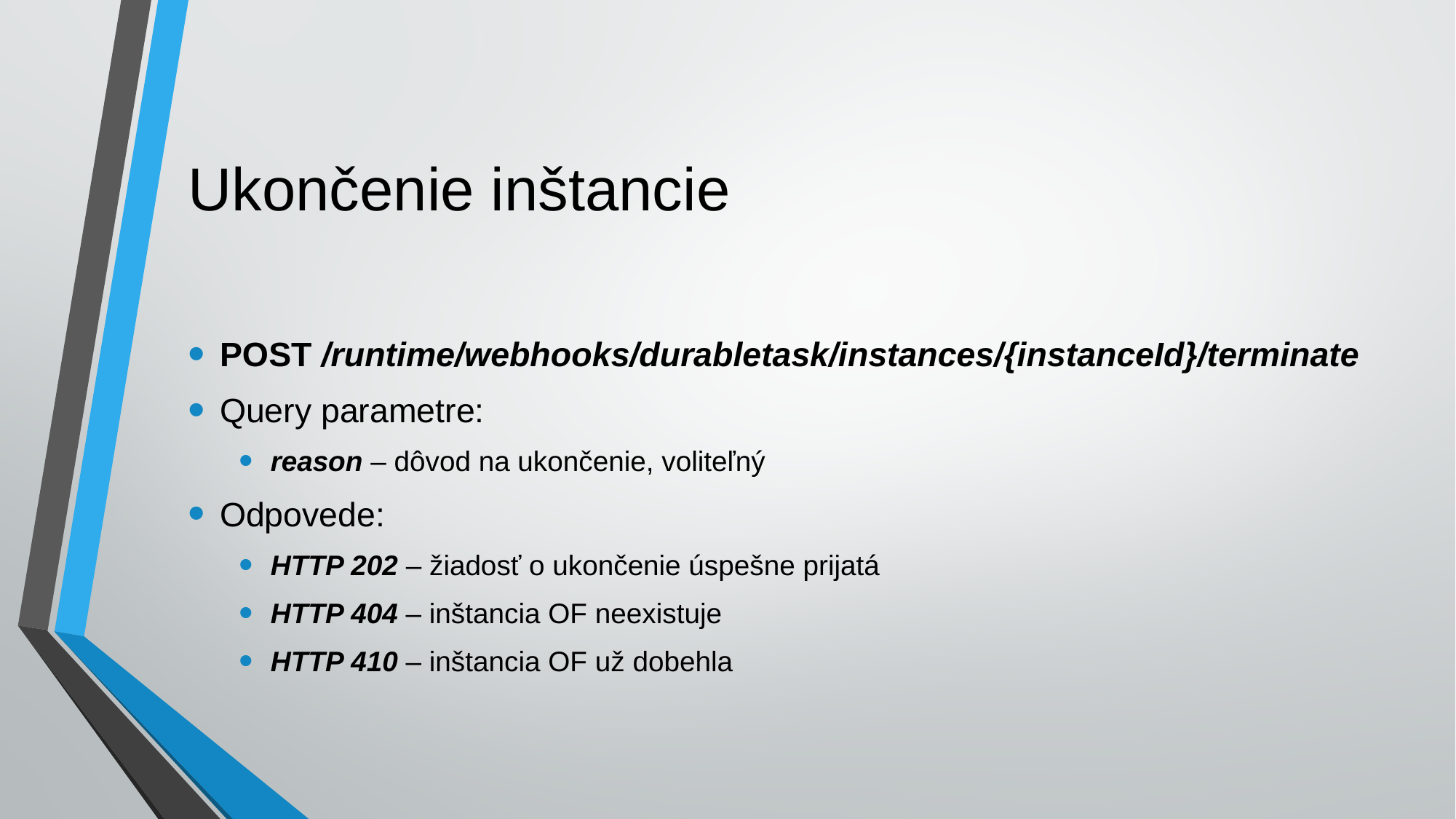

# Ukončenie inštancie
POST /runtime/webhooks/durabletask/instances/{instanceId}/terminate
Query parametre:
reason – dôvod na ukončenie, voliteľný
Odpovede:
HTTP 202 – žiadosť o ukončenie úspešne prijatá
HTTP 404 – inštancia OF neexistuje
HTTP 410 – inštancia OF už dobehla